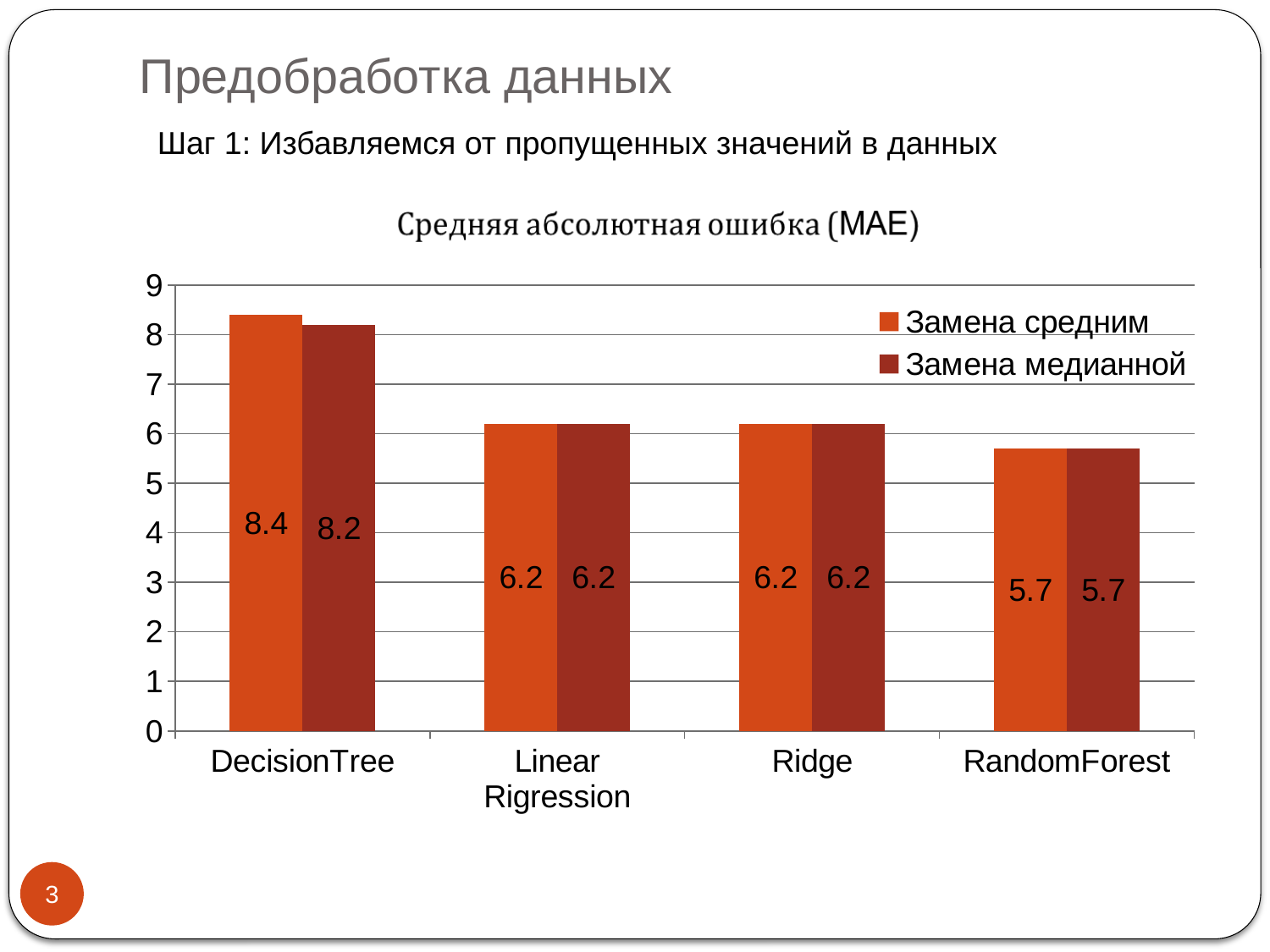

# Предобработка данных
Шаг 1: Избавляемся от пропущенных значений в данных

### Chart

| Category | Замена средним | Замена медианной |
|---|---|---|
| DecisionTree | 8.4 | 8.2 |
| Linear Rigression | 6.2 | 6.2 |
| Ridge | 6.2 | 6.2 |
| RandomForest | 5.7 | 5.7 |
3